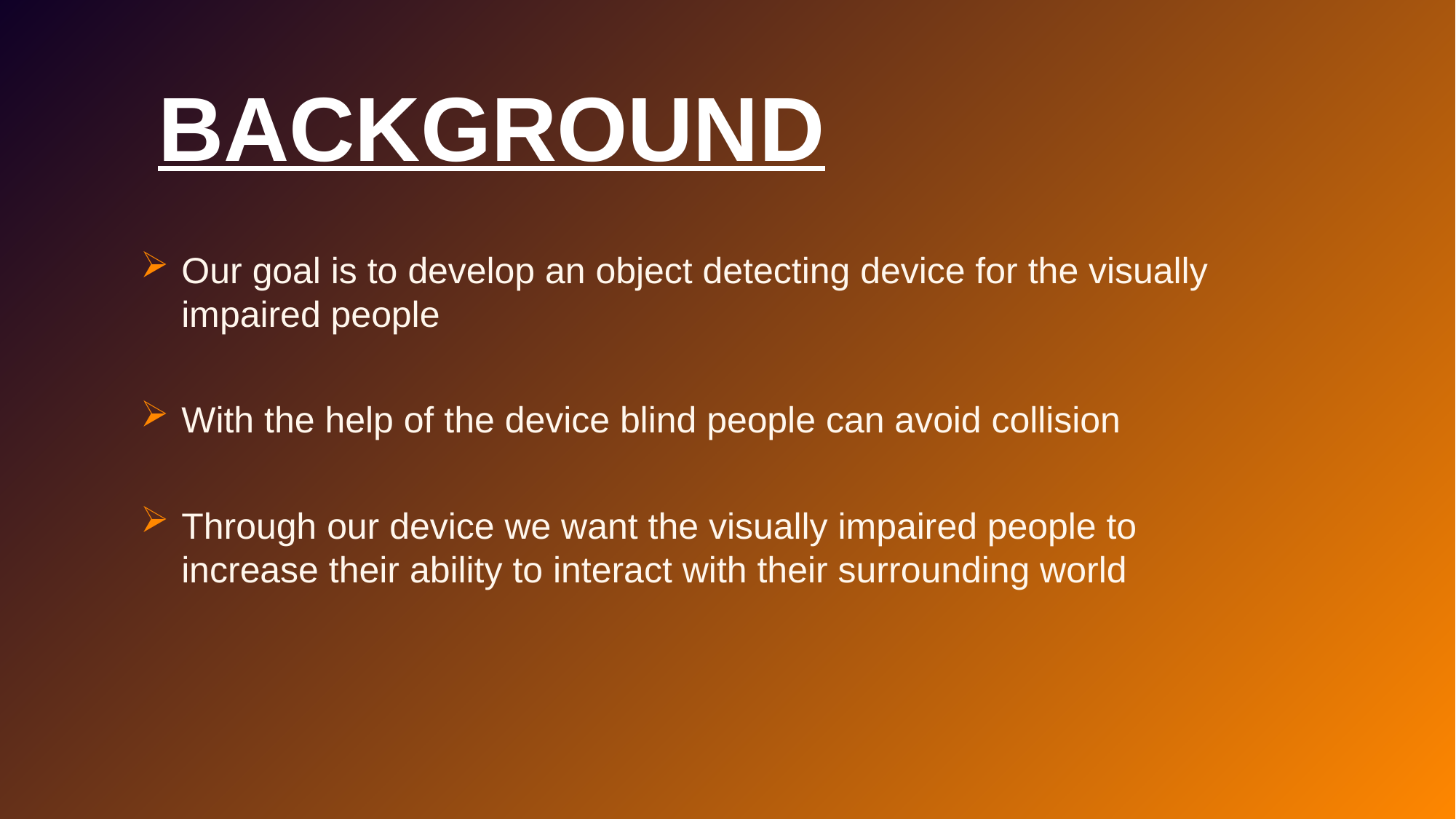

# BACKGROUND
Our goal is to develop an object detecting device for the visually impaired people

With the help of the device blind people can avoid collision

Through our device we want the visually impaired people to increase their ability to interact with their surrounding world